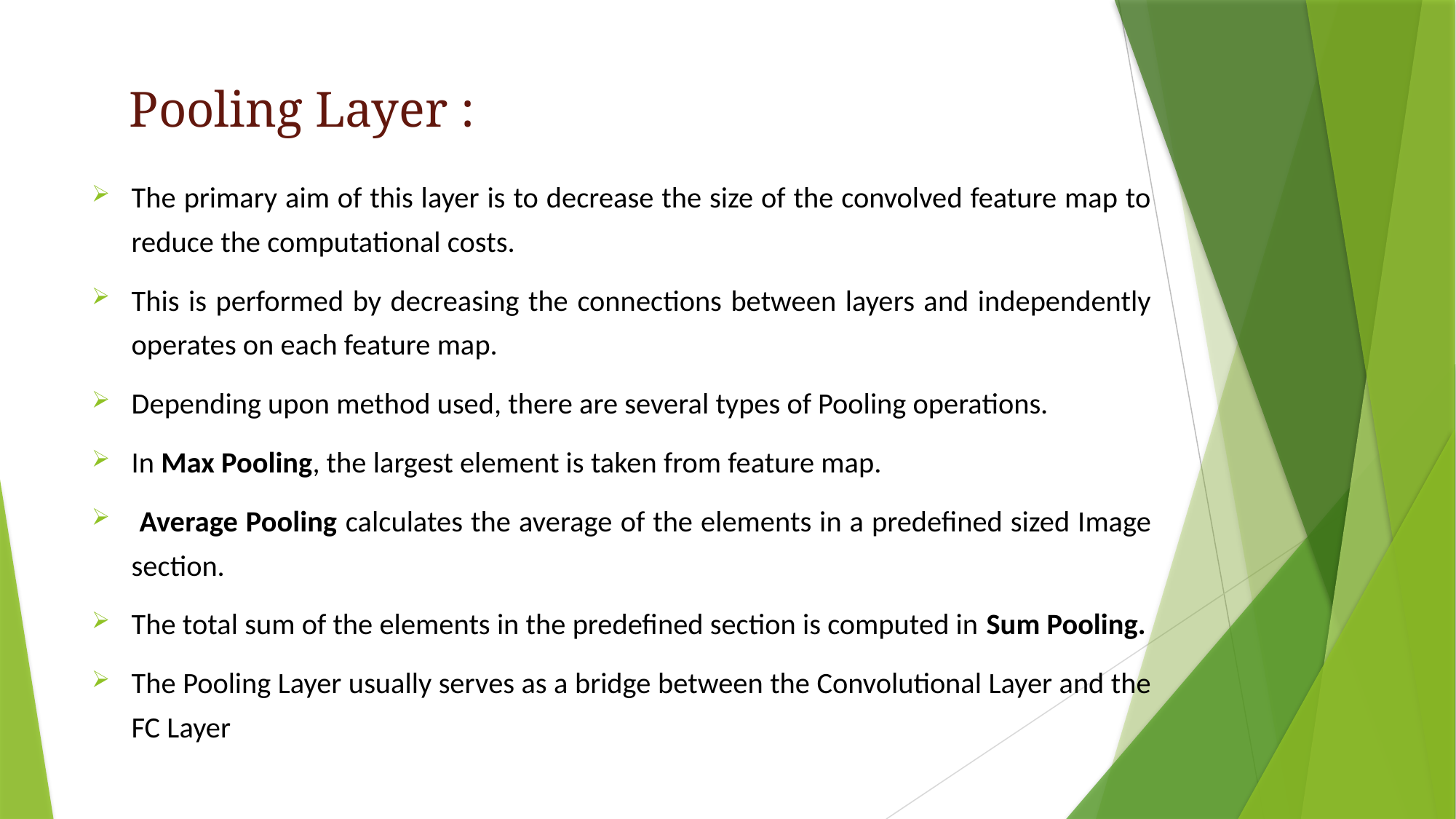

# Pooling Layer :
The primary aim of this layer is to decrease the size of the convolved feature map to reduce the computational costs.
This is performed by decreasing the connections between layers and independently operates on each feature map.
Depending upon method used, there are several types of Pooling operations.
In Max Pooling, the largest element is taken from feature map.
 Average Pooling calculates the average of the elements in a predefined sized Image section.
The total sum of the elements in the predefined section is computed in Sum Pooling.
The Pooling Layer usually serves as a bridge between the Convolutional Layer and the FC Layer